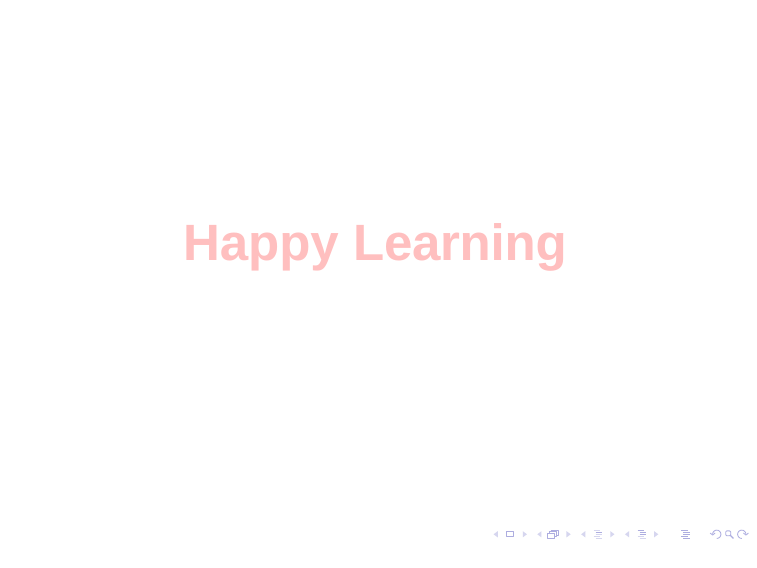

# Happy Learning
Debasis Samanta (IIT Kharagpur)
Soft Computing Applications
23.01.2016
34 / 34